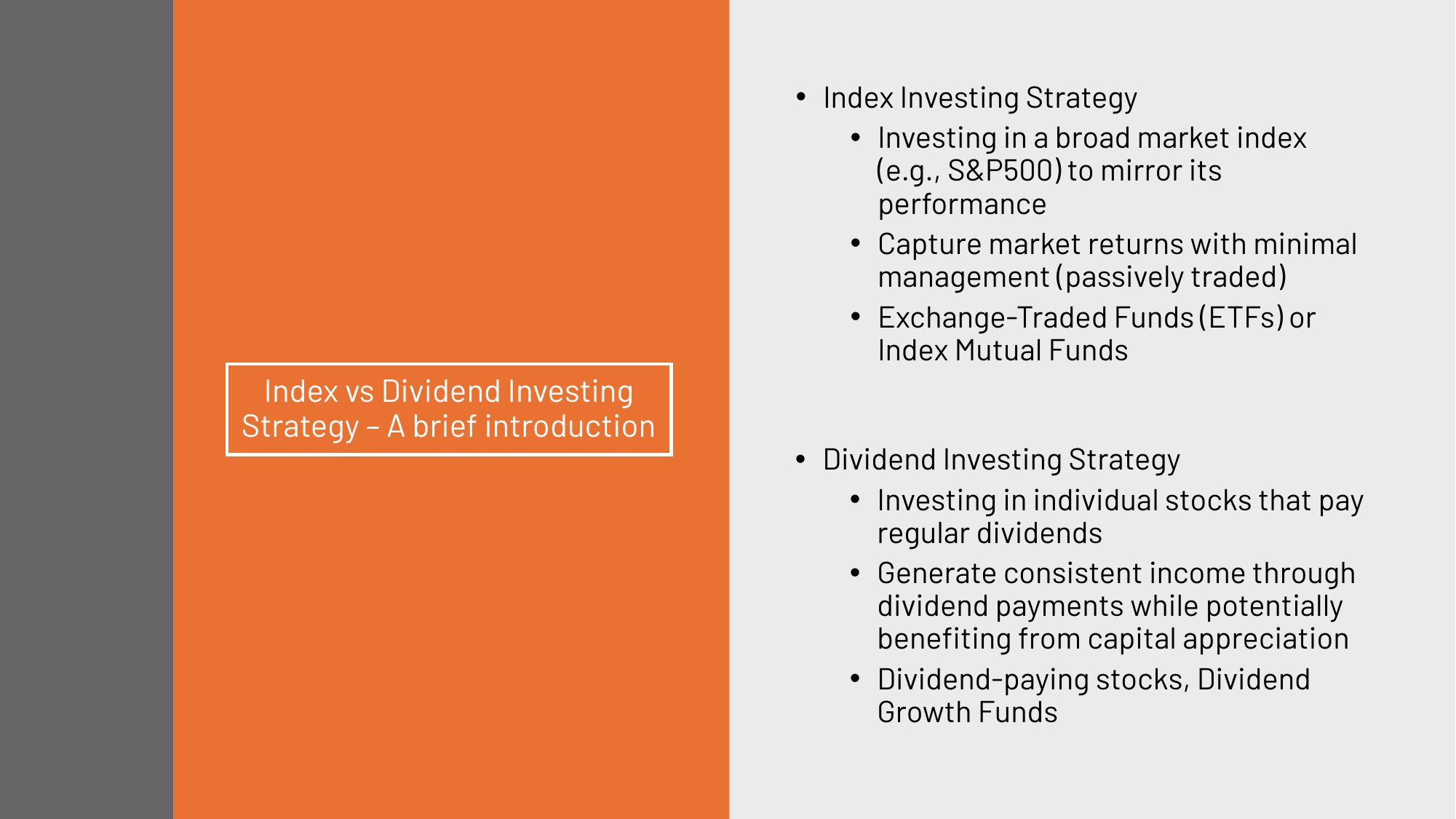

Index Investing Strategy
Investing in a broad market index (e.g., S&P500) to mirror its performance
Capture market returns with minimal management (passively traded)
Exchange-Traded Funds (ETFs) or Index Mutual Funds

# Index vs Dividend Investing Strategy – A brief introduction
Dividend Investing Strategy
Investing in individual stocks that pay regular dividends
Generate consistent income through dividend payments while potentially benefiting from capital appreciation
Dividend-paying stocks, Dividend Growth Funds